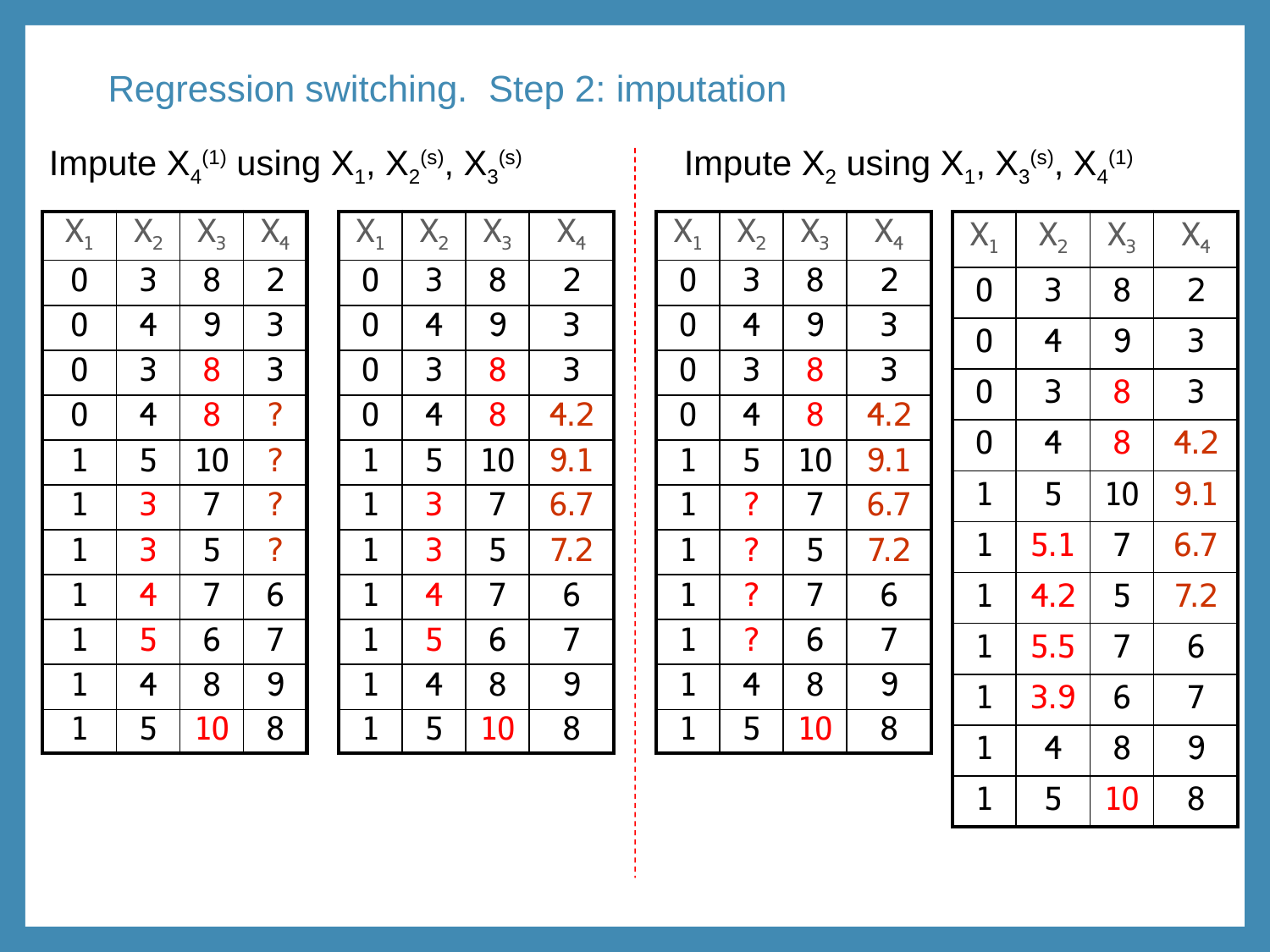

# Regression switching.  Step 2: imputation
Impute X4(1) using X1, X2(s), X3(s)
Impute X2 using X1, X3(s), X4(1)

| X1 | X2 | X3 | X4 |
| --- | --- | --- | --- |
| 0 | 3 | 8 | 2 |
| 0 | 4 | 9 | 3 |
| 0 | 3 | 8 | 3 |
| 0 | 4 | 8 | ? |
| 1 | 5 | 10 | ? |
| 1 | 3 | 7 | ? |
| 1 | 3 | 5 | ? |
| 1 | 4 | 7 | 6 |
| 1 | 5 | 6 | 7 |
| 1 | 4 | 8 | 9 |
| 1 | 5 | 10 | 8 |
| X1 | X2 | X3 | X4 |
| --- | --- | --- | --- |
| 0 | 3 | 8 | 2 |
| 0 | 4 | 9 | 3 |
| 0 | 3 | 8 | 3 |
| 0 | 4 | 8 | 4.2 |
| 1 | 5 | 10 | 9.1 |
| 1 | 3 | 7 | 6.7 |
| 1 | 3 | 5 | 7.2 |
| 1 | 4 | 7 | 6 |
| 1 | 5 | 6 | 7 |
| 1 | 4 | 8 | 9 |
| 1 | 5 | 10 | 8 |
| X1 | X2 | X3 | X4 |
| --- | --- | --- | --- |
| 0 | 3 | 8 | 2 |
| 0 | 4 | 9 | 3 |
| 0 | 3 | 8 | 3 |
| 0 | 4 | 8 | 4.2 |
| 1 | 5 | 10 | 9.1 |
| 1 | ? | 7 | 6.7 |
| 1 | ? | 5 | 7.2 |
| 1 | ? | 7 | 6 |
| 1 | ? | 6 | 7 |
| 1 | 4 | 8 | 9 |
| 1 | 5 | 10 | 8 |
| X1 | X2 | X3 | X4 |
| --- | --- | --- | --- |
| 0 | 3 | 8 | 2 |
| 0 | 4 | 9 | 3 |
| 0 | 3 | 8 | 3 |
| 0 | 4 | 8 | 4.2 |
| 1 | 5 | 10 | 9.1 |
| 1 | 5.1 | 7 | 6.7 |
| 1 | 4.2 | 5 | 7.2 |
| 1 | 5.5 | 7 | 6 |
| 1 | 3.9 | 6 | 7 |
| 1 | 4 | 8 | 9 |
| 1 | 5 | 10 | 8 |